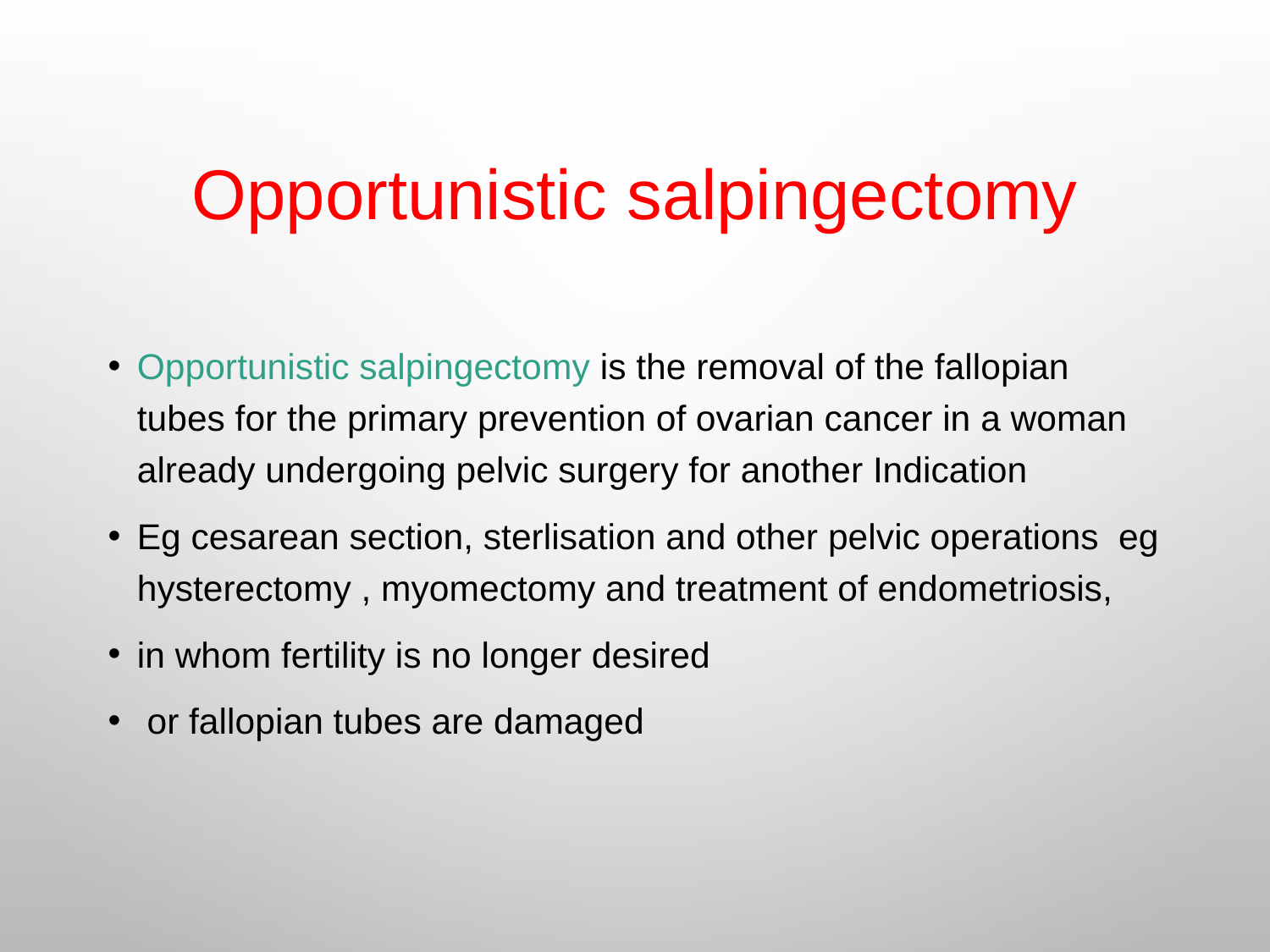

# Opportunistic salpingectomy
Opportunistic salpingectomy is the removal of the fallopian tubes for the primary prevention of ovarian cancer in a woman already undergoing pelvic surgery for another Indication
Eg cesarean section, sterlisation and other pelvic operations  eg hysterectomy , myomectomy and treatment of endometriosis,
in whom fertility is no longer desired
 or fallopian tubes are damaged